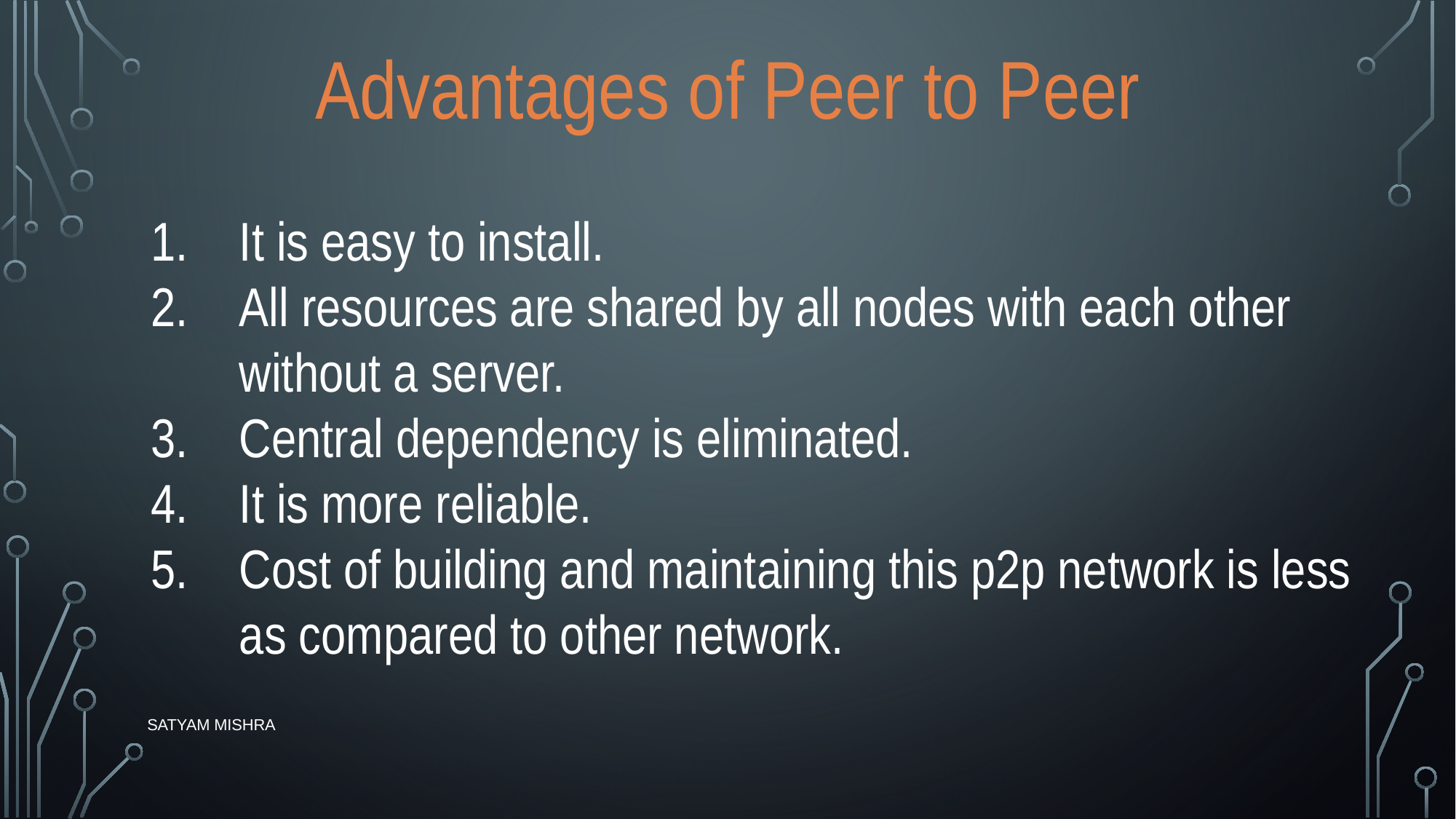

Advantages of Peer to Peer
It is easy to install.
All resources are shared by all nodes with each other without a server.
Central dependency is eliminated.
It is more reliable.
Cost of building and maintaining this p2p network is less as compared to other network.
Satyam Mishra